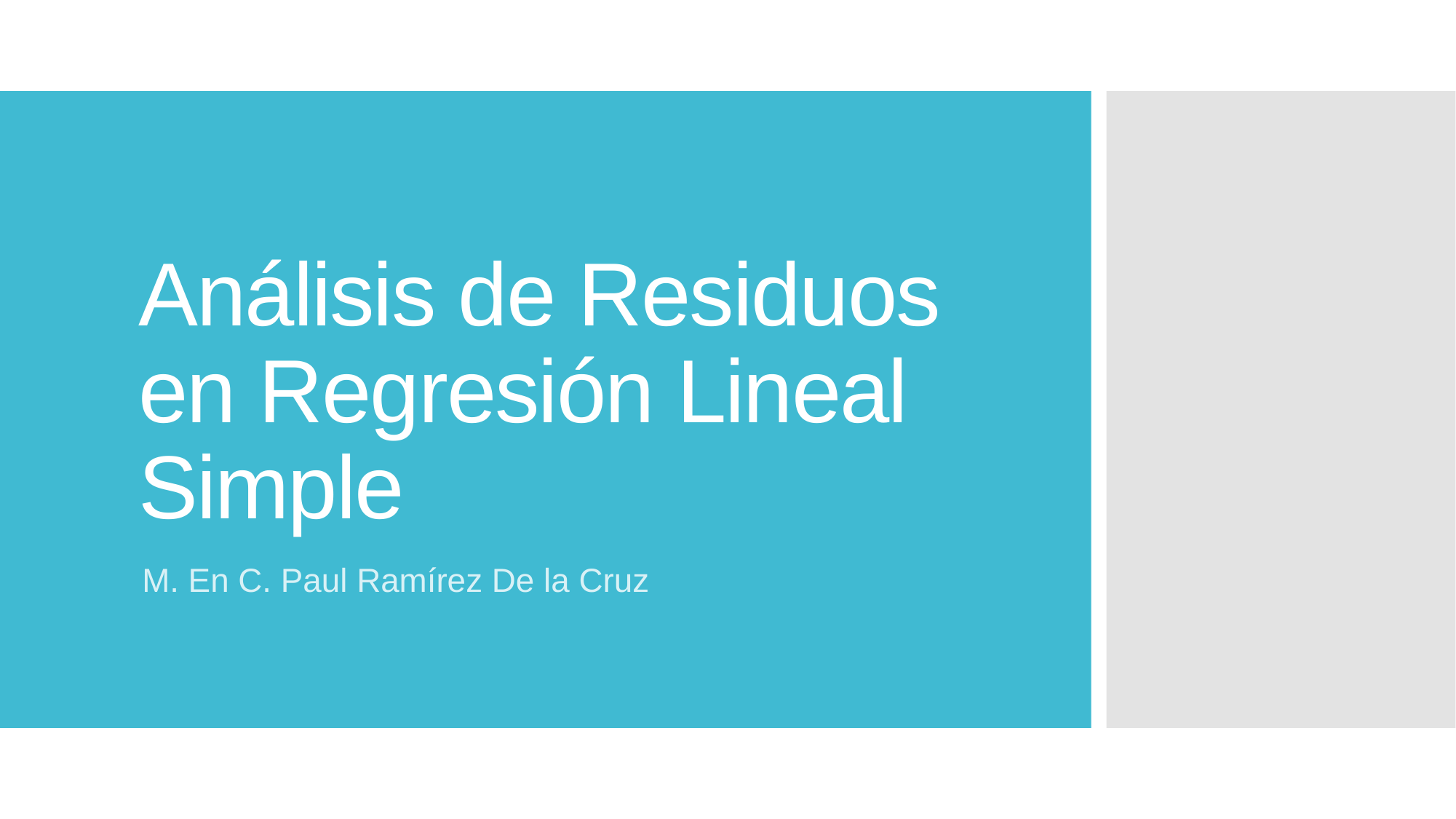

# Análisis de Residuos en Regresión Lineal Simple
M. En C. Paul Ramírez De la Cruz